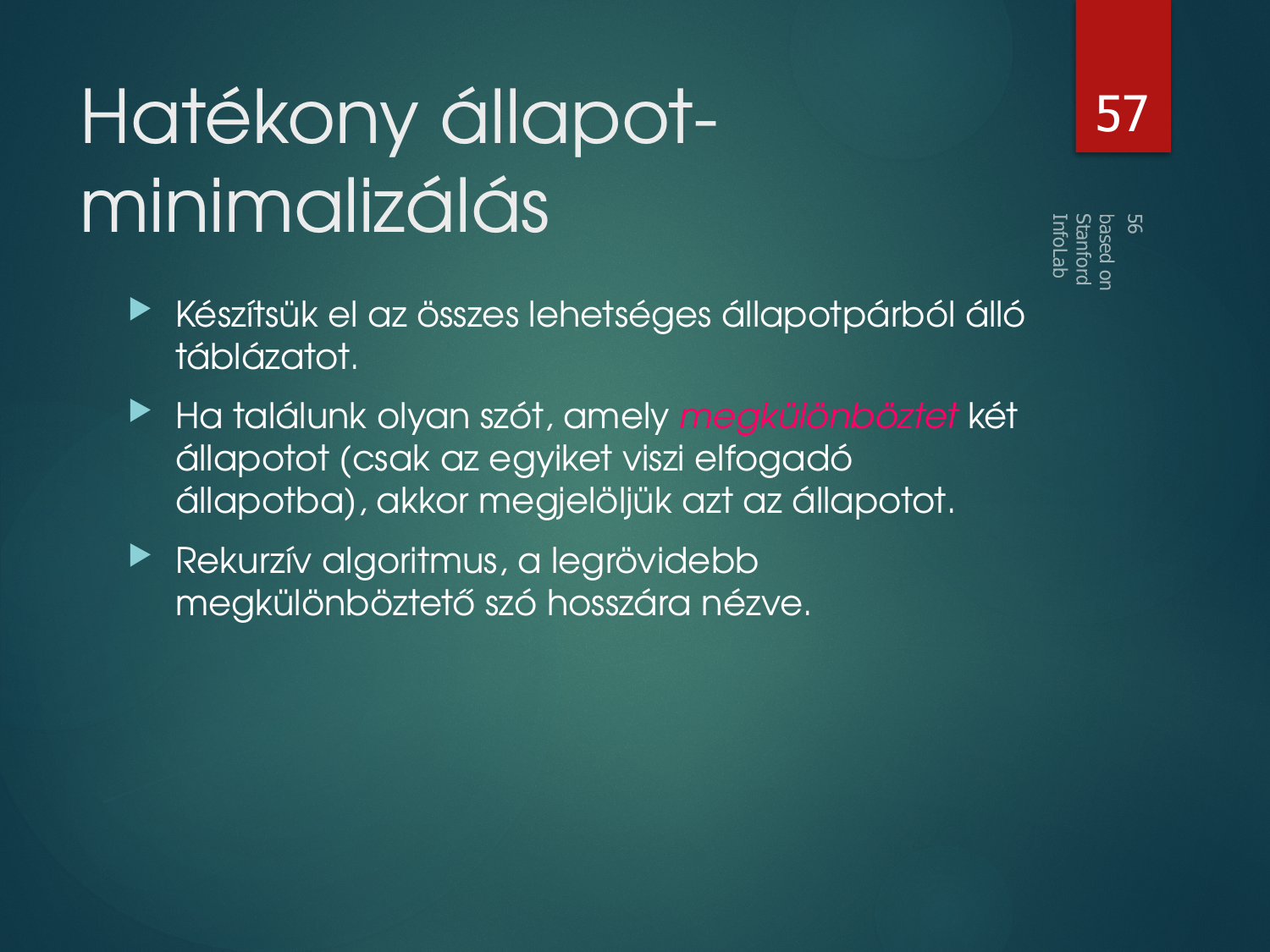

57
# Hatékony állapot-minimalizálás
based on Stanford InfoLab
Készítsük el az összes lehetséges állapotpárból álló táblázatot.
Ha találunk olyan szót, amely megkülönböztet két állapotot (csak az egyiket viszi elfogadó állapotba), akkor megjelöljük azt az állapotot.
Rekurzív algoritmus, a legrövidebb megkülönböztető szó hosszára nézve.
56